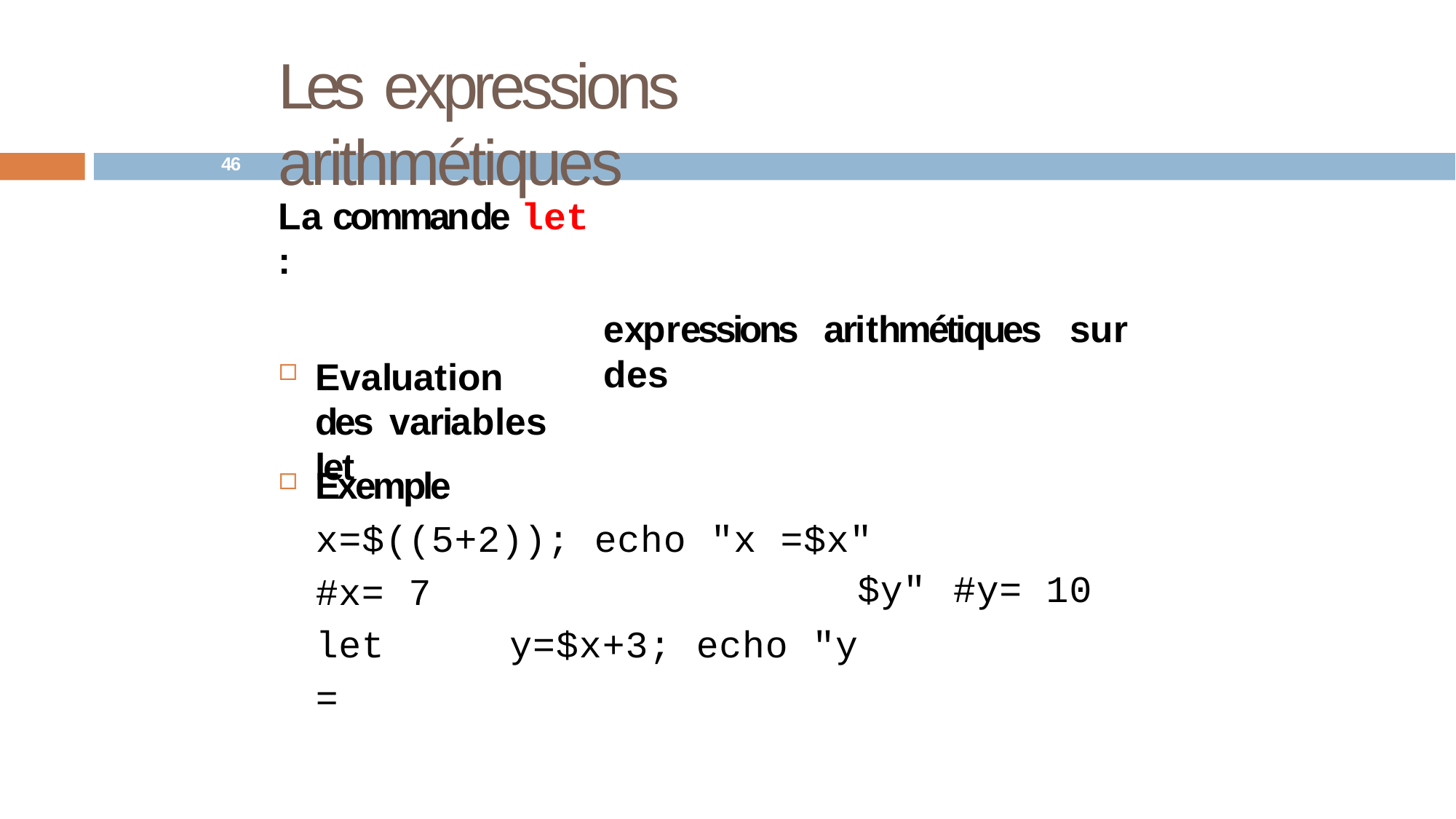

# Les expressions arithmétiques
46
La commande let :

Evaluation	des  variables let
expressions	arithmétiques	sur	des
Exemple
x=$((5+2)); echo "x =$x" #x= 7
let	y=$x+3; echo "y =
$y" #y= 10